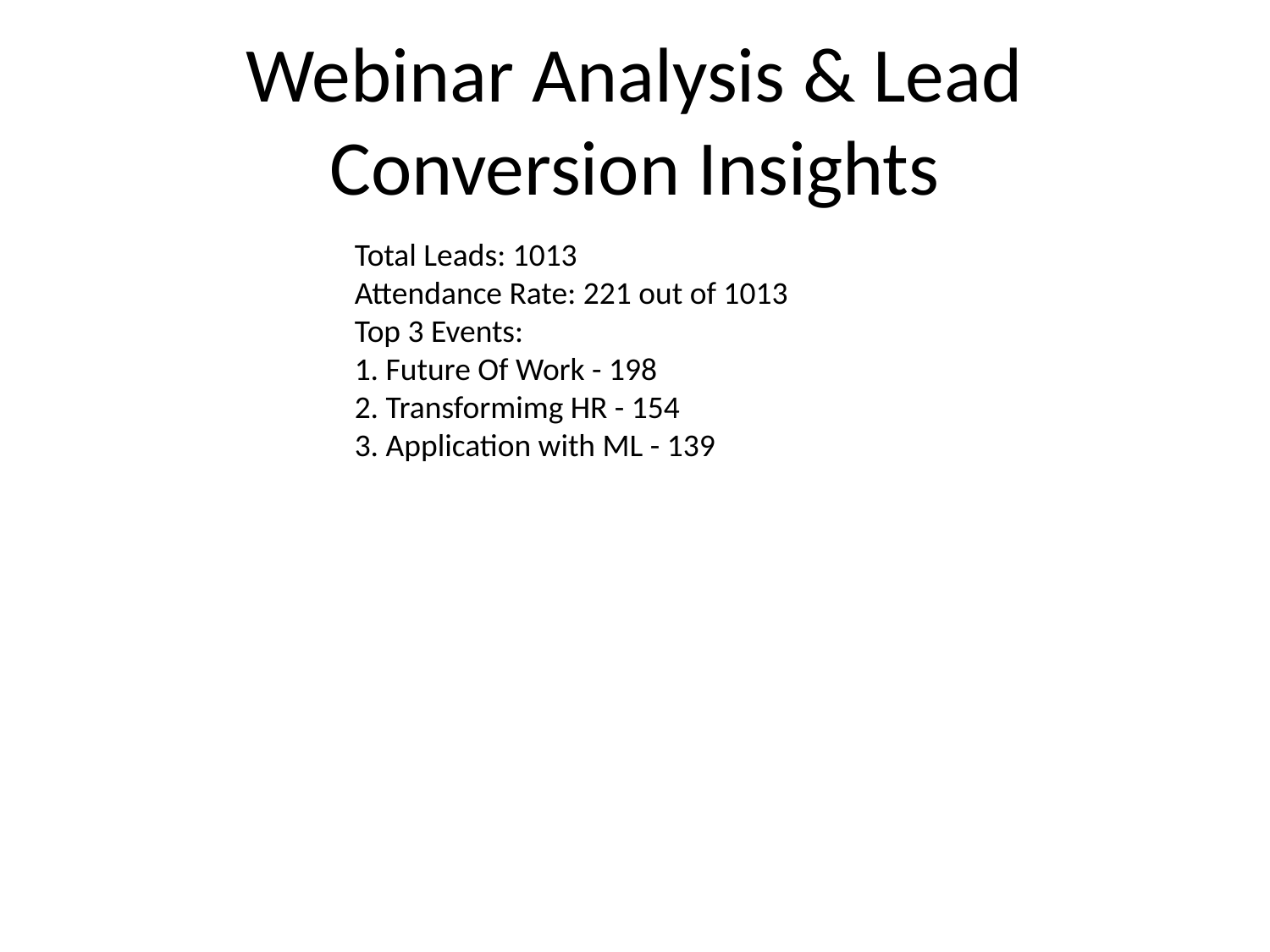

# Webinar Analysis & Lead Conversion Insights

Total Leads: 1013
Attendance Rate: 221 out of 1013
Top 3 Events:
1. Future Of Work - 198
2. Transformimg HR - 154
3. Application with ML - 139